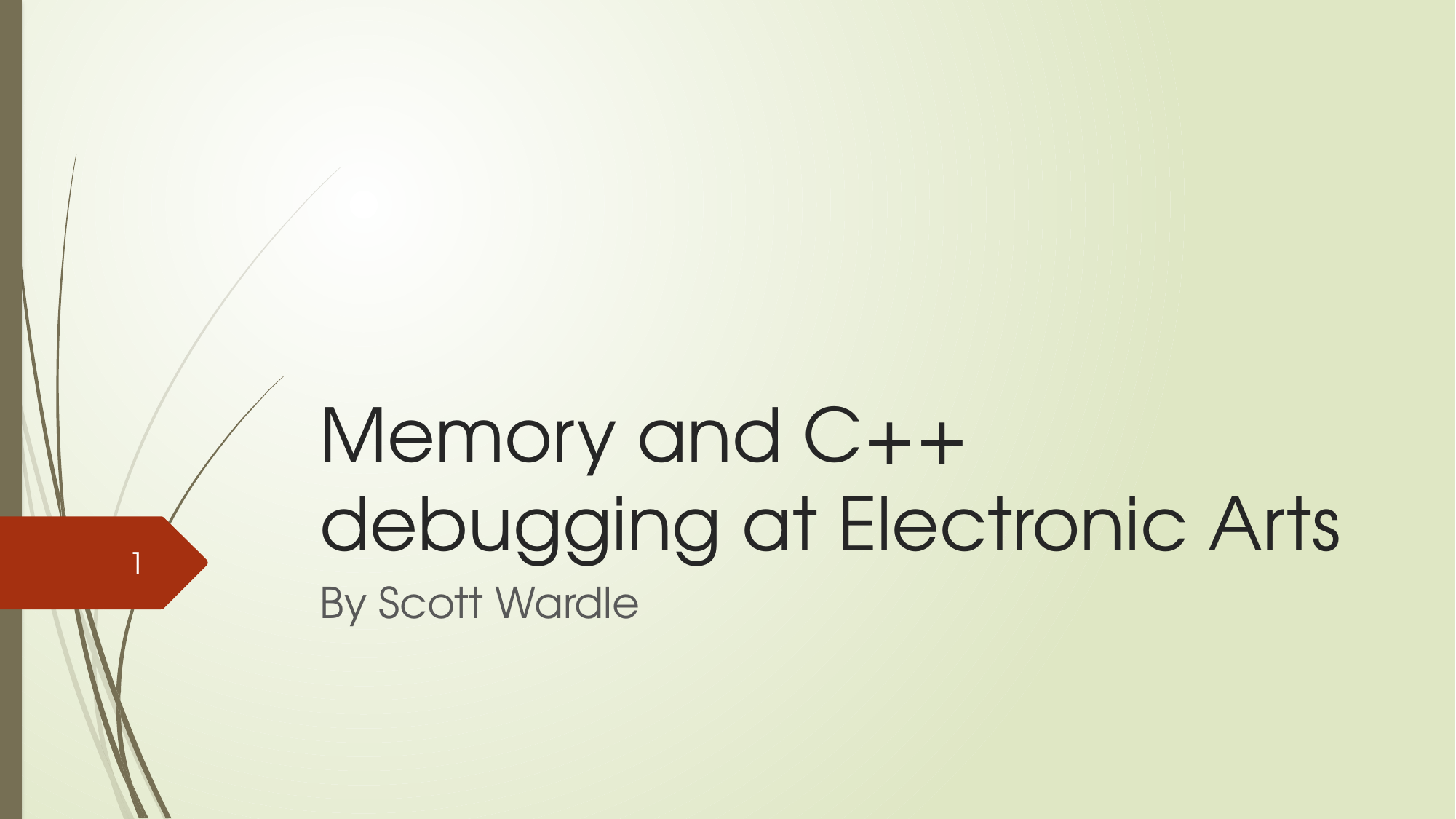

# Memory and C++ debugging at Electronic Arts
1
By Scott Wardle